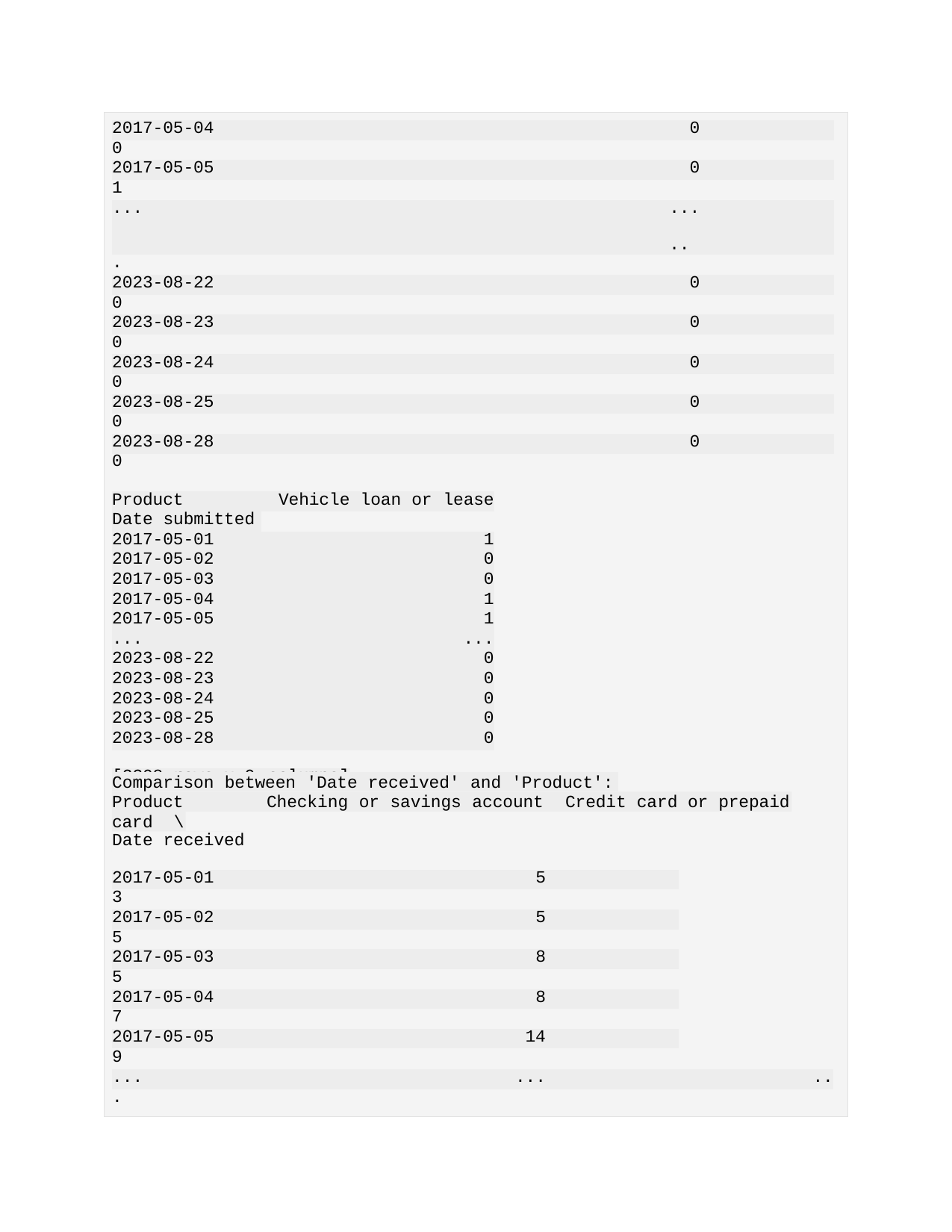

|  |  |  |  |  |  |  |
| --- | --- | --- | --- | --- | --- | --- |
|  | 2017-05-04 |  |  |  |  | 0 |
|  | 0 |  |  |  |  |  |
|  | 2017-05-05 |  |  |  |  | 0 |
|  | 1 |  |  |  |  |  |
|  | ... |  |  |  |  | ... .. |
|  | . |  |  |  |  |  |
|  | 2023-08-22 |  |  |  |  | 0 |
|  | 0 |  |  |  |  |  |
|  | 2023-08-23 |  |  |  |  | 0 |
|  | 0 |  |  |  |  |  |
|  | 2023-08-24 |  |  |  |  | 0 |
|  | 0 |  |  |  |  |  |
|  | 2023-08-25 |  |  |  |  | 0 |
|  | 0 |  |  |  |  |  |
|  | 2023-08-28 |  |  |  |  | 0 |
|  | 0 |  |  |  |  |  |
|  |  |  |  |  |  |  |
|  | Product | Vehicle | loan | or | lease |  |
|  | Date submitted |  |  |  |  |  |
|  | 2017-05-01 |  |  |  | 1 |  |
|  | 2017-05-02 |  |  |  | 0 |  |
|  | 2017-05-03 |  |  |  | 0 |  |
|  | 2017-05-04 |  |  |  | 1 |  |
|  | 2017-05-05 |  |  |  | 1 |  |
|  | ... |  |  |  | ... |  |
|  | 2023-08-22 |  |  |  | 0 |  |
|  | 2023-08-23 |  |  |  | 0 |  |
|  | 2023-08-24 |  |  |  | 0 |  |
|  | 2023-08-25 |  |  |  | 0 |  |
|  | 2023-08-28 |  |  |  | 0 |  |
|  |  |  |  |  |  |  |
|  | [2308 rows x 9 | columns] |  |  |  |  |
Comparison between 'Date received' and 'Product':
Product	Checking or savings account	Credit card or prepaid

card	\
| Date received |  |  |
| --- | --- | --- |
| 2017-05-01 | 5 |  |
| 3 |  |  |
| 2017-05-02 | 5 |  |
| 5 |  |  |
| 2017-05-03 | 8 |  |
| 5 |  |  |
| 2017-05-04 | 8 |  |
| 7 |  |  |
| 2017-05-05 | 14 |  |
| 9 |  |  |
| ... | ... | .. |
| . |  |  |